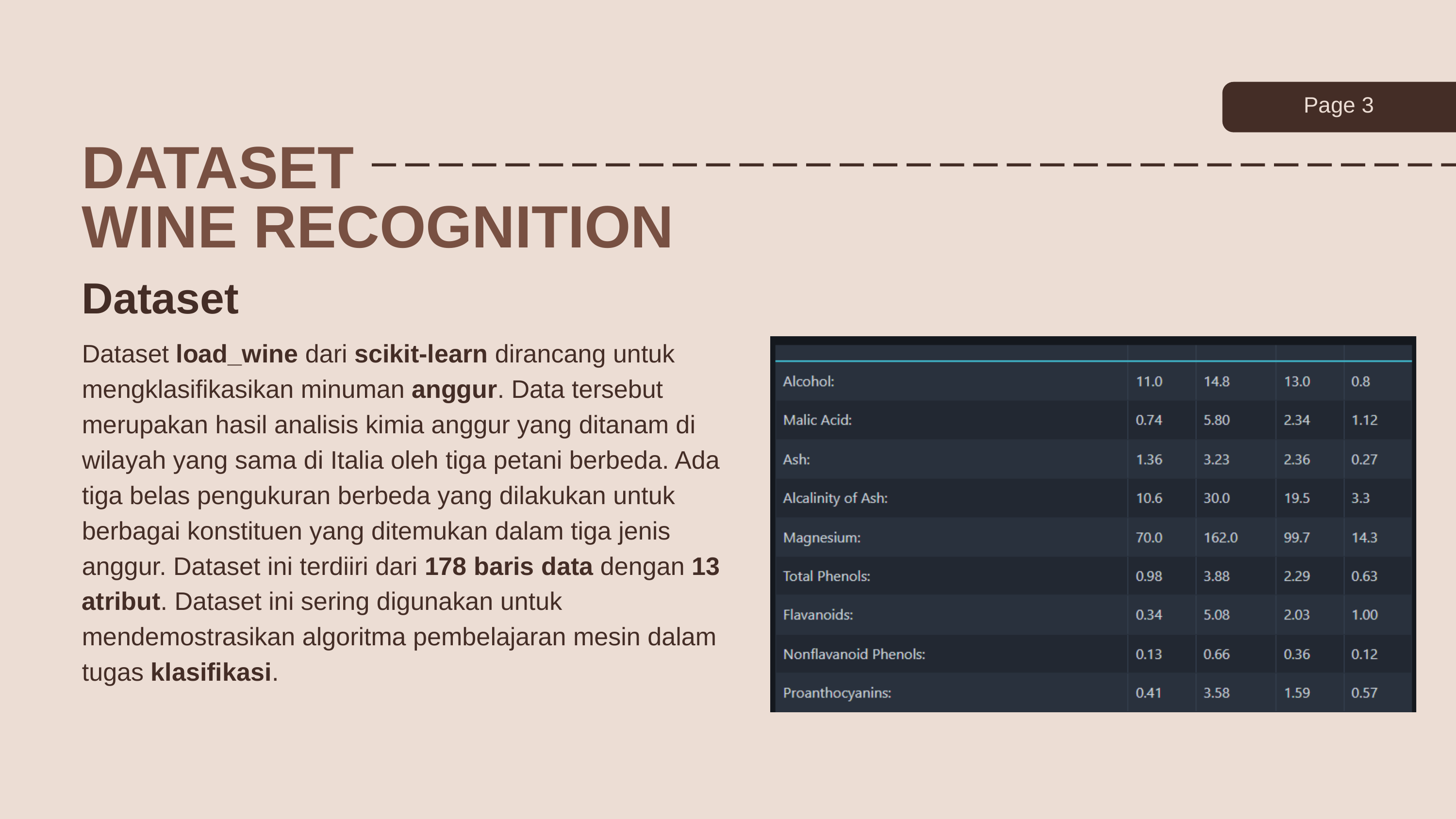

Page 3
DATASET
WINE RECOGNITION

Dataset
Dataset load_wine dari scikit-learn dirancang untuk mengklasifikasikan minuman anggur. Data tersebut merupakan hasil analisis kimia anggur yang ditanam di wilayah yang sama di Italia oleh tiga petani berbeda. Ada tiga belas pengukuran berbeda yang dilakukan untuk berbagai konstituen yang ditemukan dalam tiga jenis anggur. Dataset ini terdiiri dari 178 baris data dengan 13 atribut. Dataset ini sering digunakan untuk mendemostrasikan algoritma pembelajaran mesin dalam tugas klasifikasi.